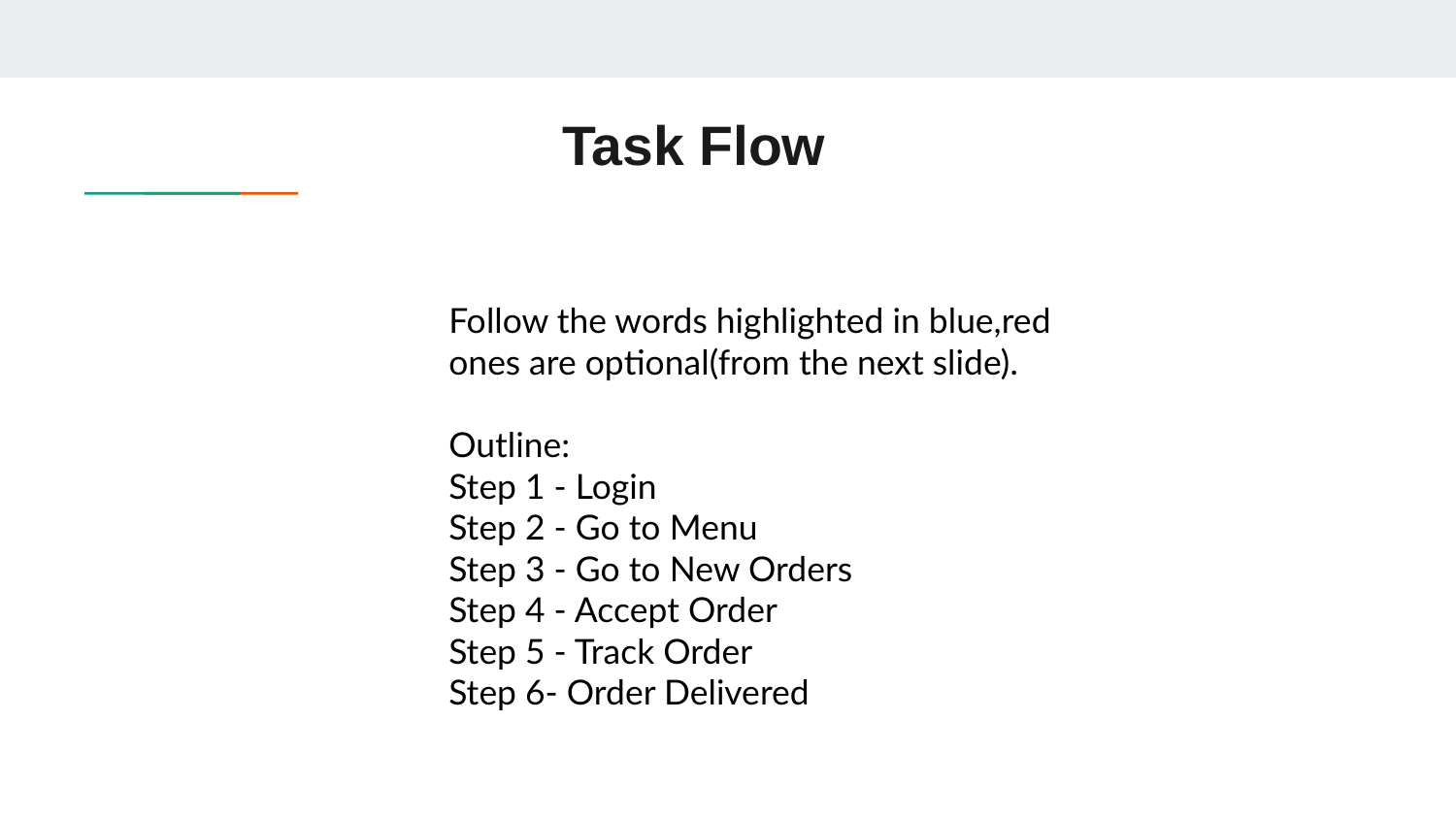

# Task Flow
Follow the words highlighted in blue,red ones are optional(from the next slide).

Outline:
Step 1 - Login
Step 2 - Go to Menu
Step 3 - Go to New Orders
Step 4 - Accept Order
Step 5 - Track Order
Step 6- Order Delivered